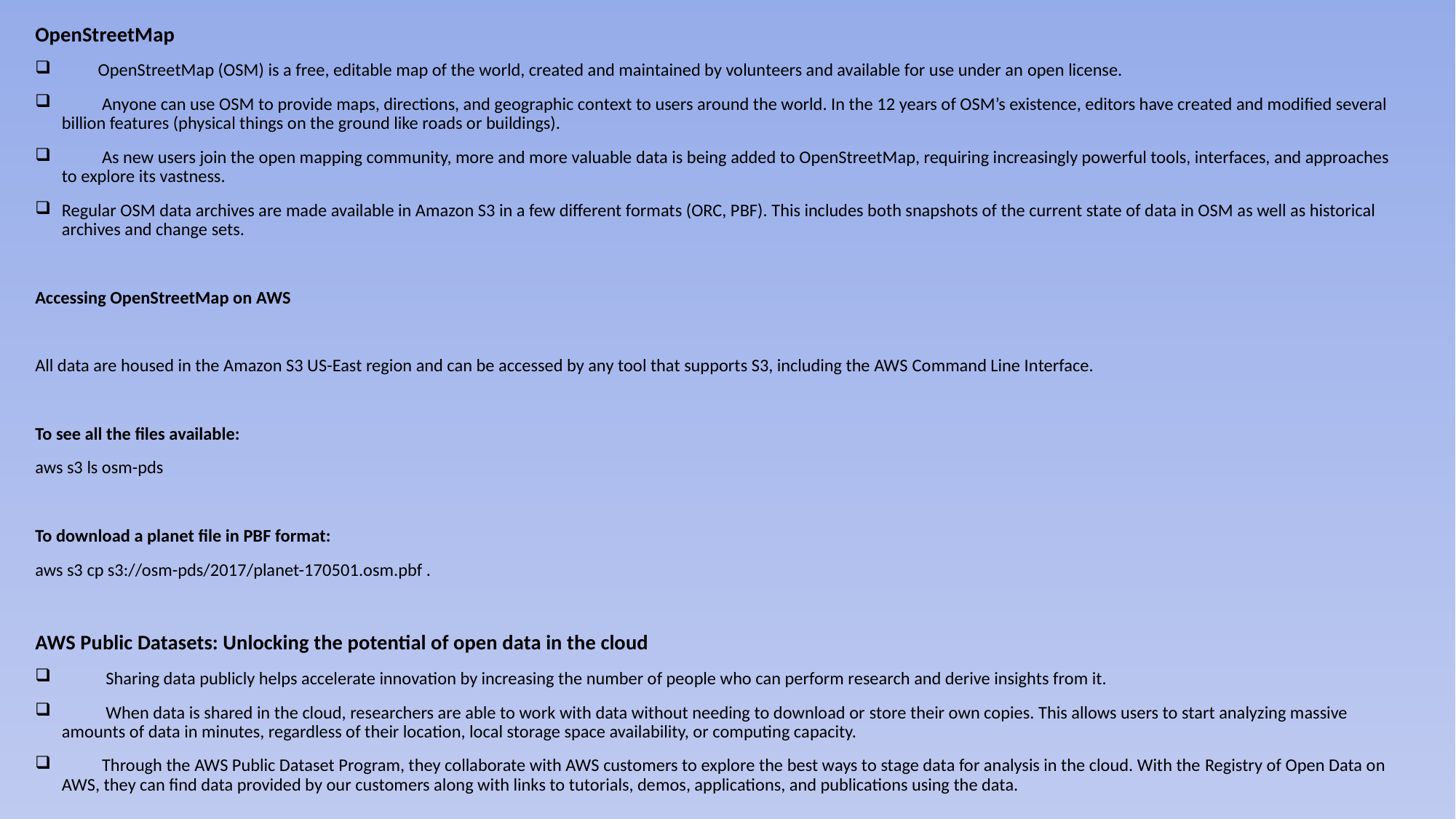

OpenStreetMap
         OpenStreetMap (OSM) is a free, editable map of the world, created and maintained by volunteers and available for use under an open license.
          Anyone can use OSM to provide maps, directions, and geographic context to users around the world. In the 12 years of OSM’s existence, editors have created and modified several billion features (physical things on the ground like roads or buildings).
          As new users join the open mapping community, more and more valuable data is being added to OpenStreetMap, requiring increasingly powerful tools, interfaces, and approaches to explore its vastness.
	Regular OSM data archives are made available in Amazon S3 in a few different formats (ORC, PBF). This includes both snapshots of the current state of data in OSM as well as historical archives and change sets.

Accessing OpenStreetMap on AWS

All data are housed in the Amazon S3 US-East region and can be accessed by any tool that supports S3, including the AWS Command Line Interface.

To see all the files available:
aws s3 ls osm-pds

To download a planet file in PBF format:
aws s3 cp s3://osm-pds/2017/planet-170501.osm.pbf .

AWS Public Datasets: Unlocking the potential of open data in the cloud
           Sharing data publicly helps accelerate innovation by increasing the number of people who can perform research and derive insights from it.
           When data is shared in the cloud, researchers are able to work with data without needing to download or store their own copies. This allows users to start analyzing massive amounts of data in minutes, regardless of their location, local storage space availability, or computing capacity.
          Through the AWS Public Dataset Program, they collaborate with AWS customers to explore the best ways to stage data for analysis in the cloud. With the Registry of Open Data on AWS, they can find data provided by our customers along with links to tutorials, demos, applications, and publications using the data.